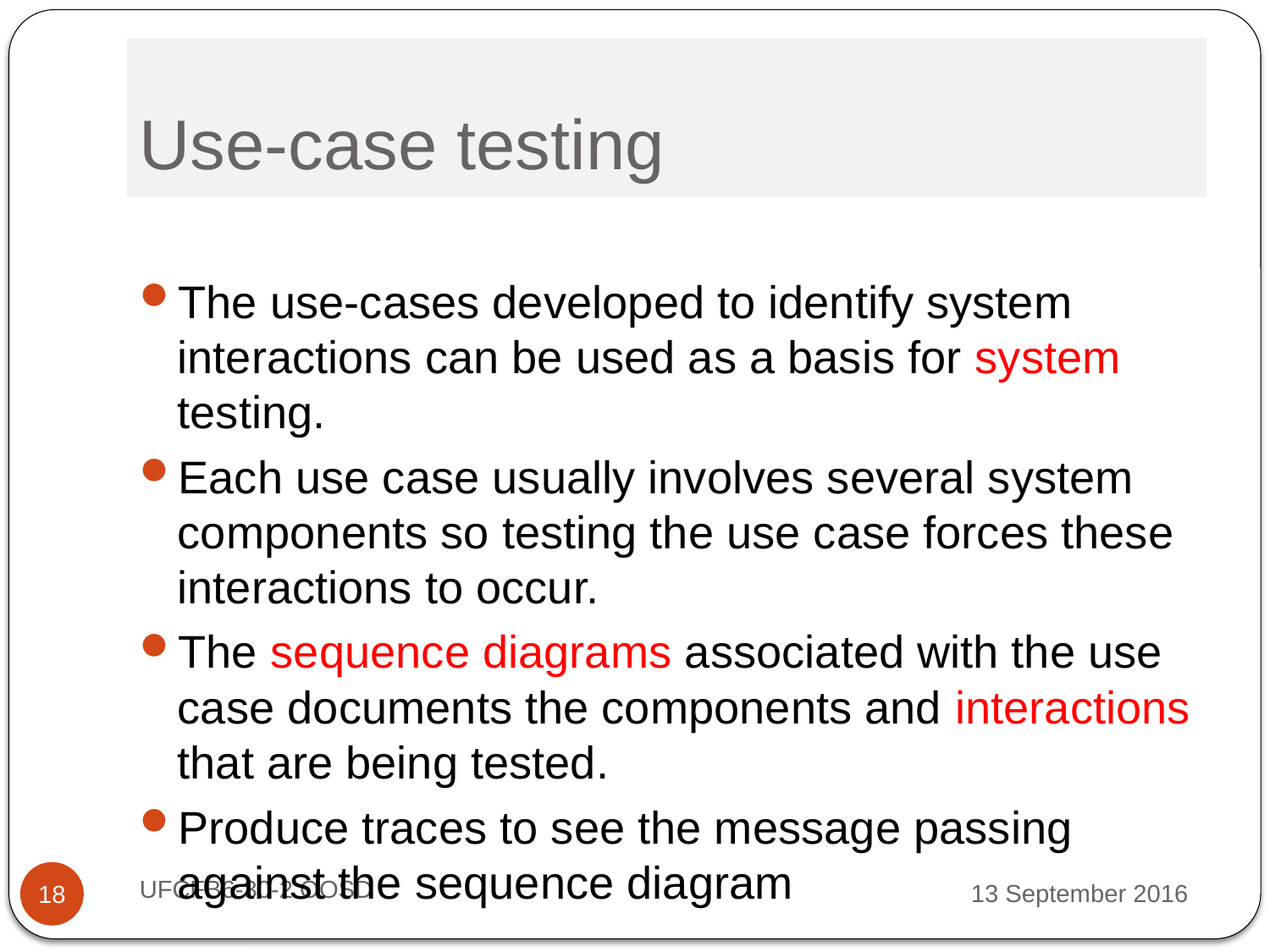

# Use-case testing

The use-cases developed to identify system interactions can be used as a basis for system testing.
Each use case usually involves several system components so testing the use case forces these interactions to occur.
The sequence diagrams associated with the use case documents the components and interactions that are being tested.
Produce traces to see the message passing against the sequence diagram

UFCFB6-30-2 OOSD
13 September 2016
18